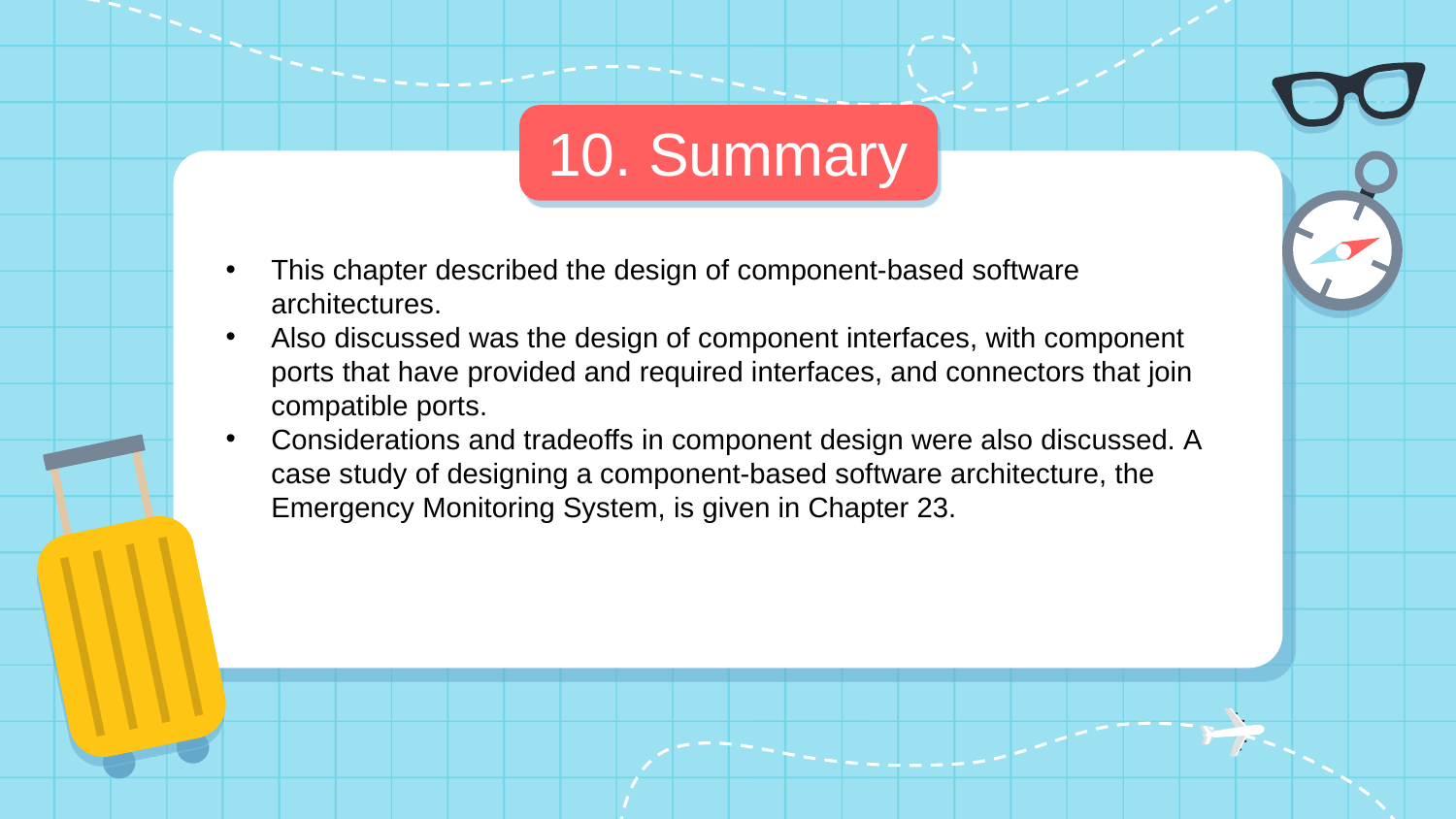

# 10. Summary
This chapter described the design of component-based software architectures.
Also discussed was the design of component interfaces, with component ports that have provided and required interfaces, and connectors that join compatible ports.
Considerations and tradeoffs in component design were also discussed. A case study of designing a component-based software architecture, the Emergency Monitoring System, is given in Chapter 23.